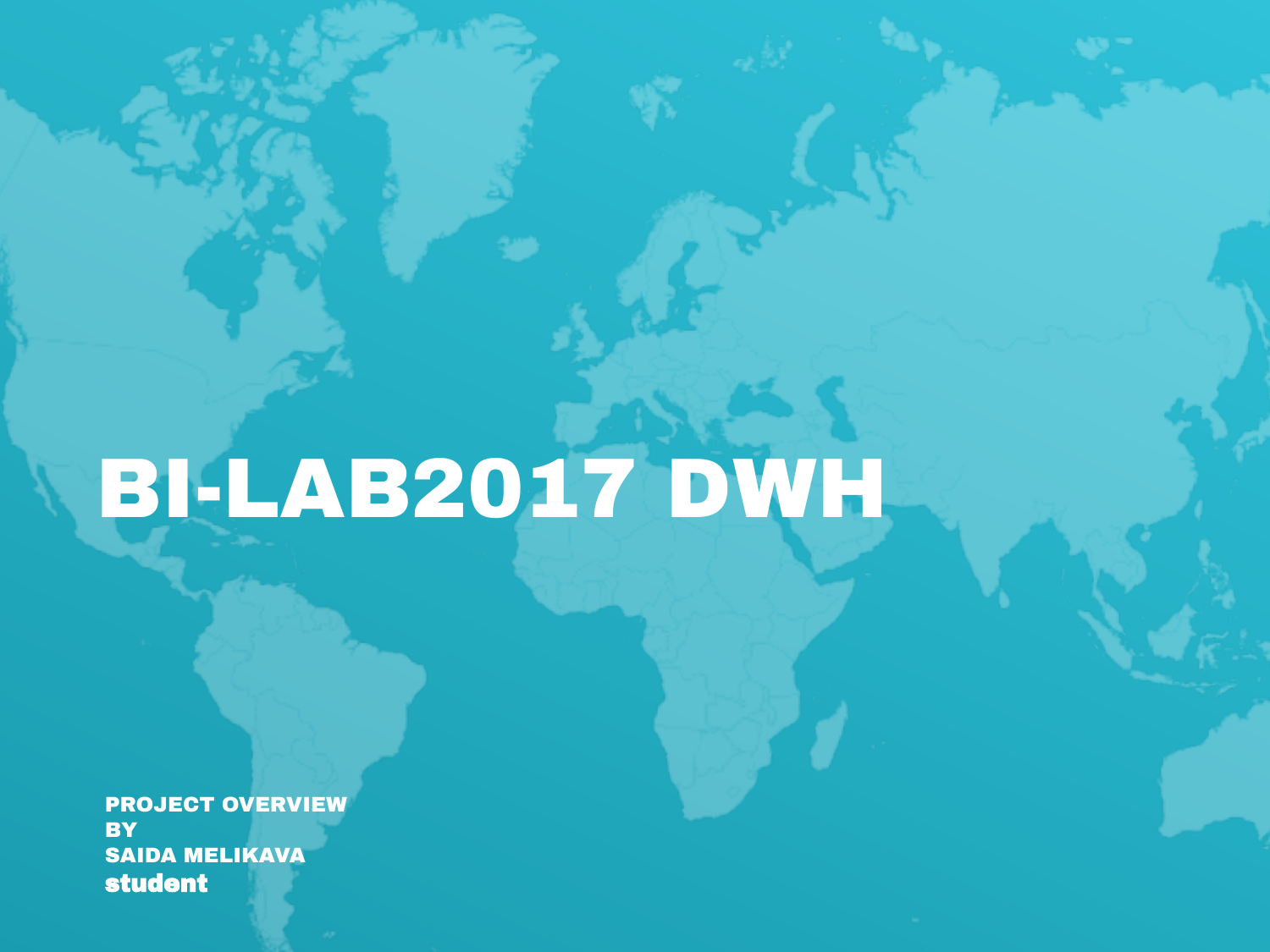

BI-LAB2017 DWH
PROJECT OVERVIEW
BY
Saida Melikava
student